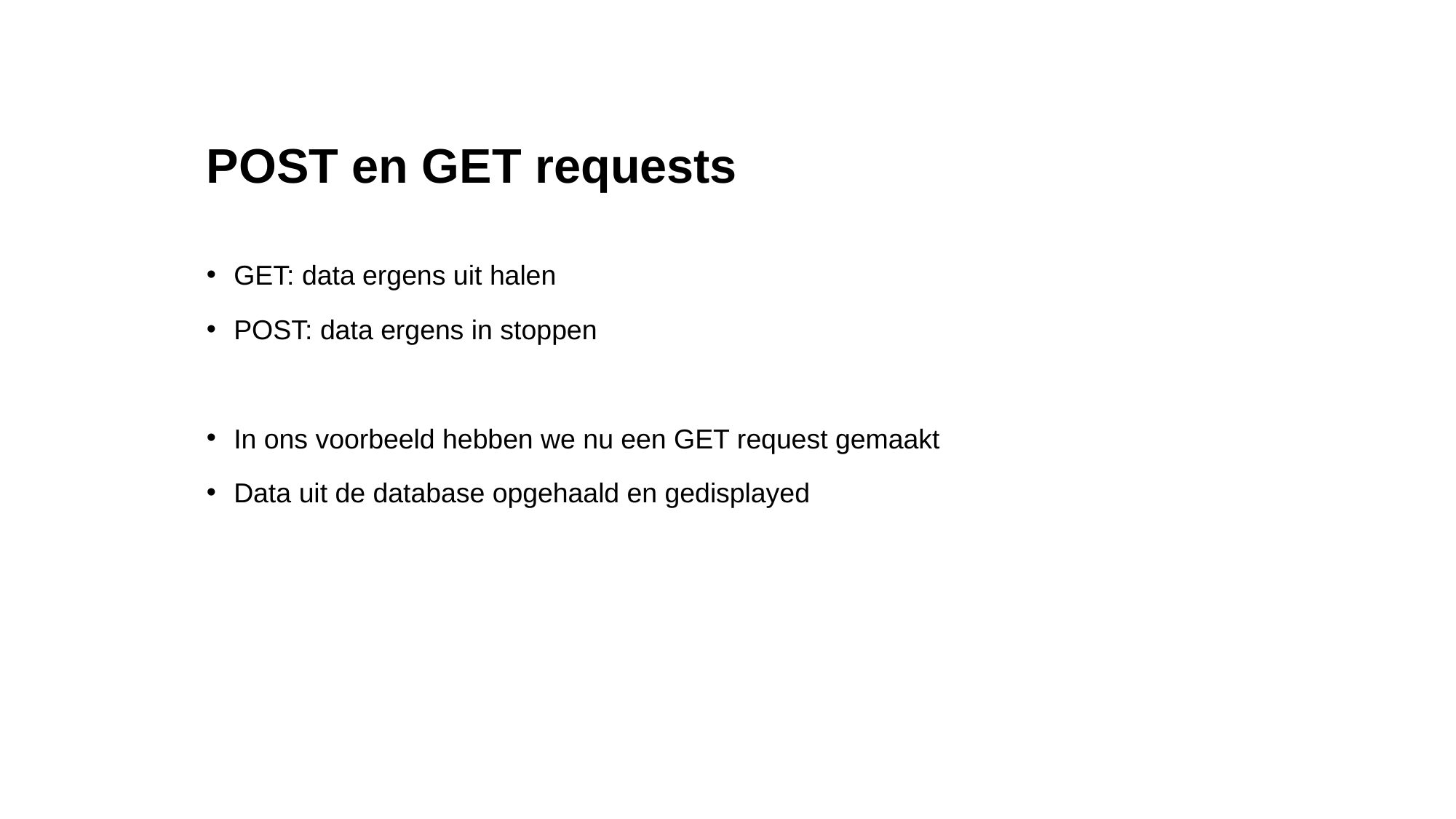

# POST en GET requests
GET: data ergens uit halen
POST: data ergens in stoppen

In ons voorbeeld hebben we nu een GET request gemaakt
Data uit de database opgehaald en gedisplayed